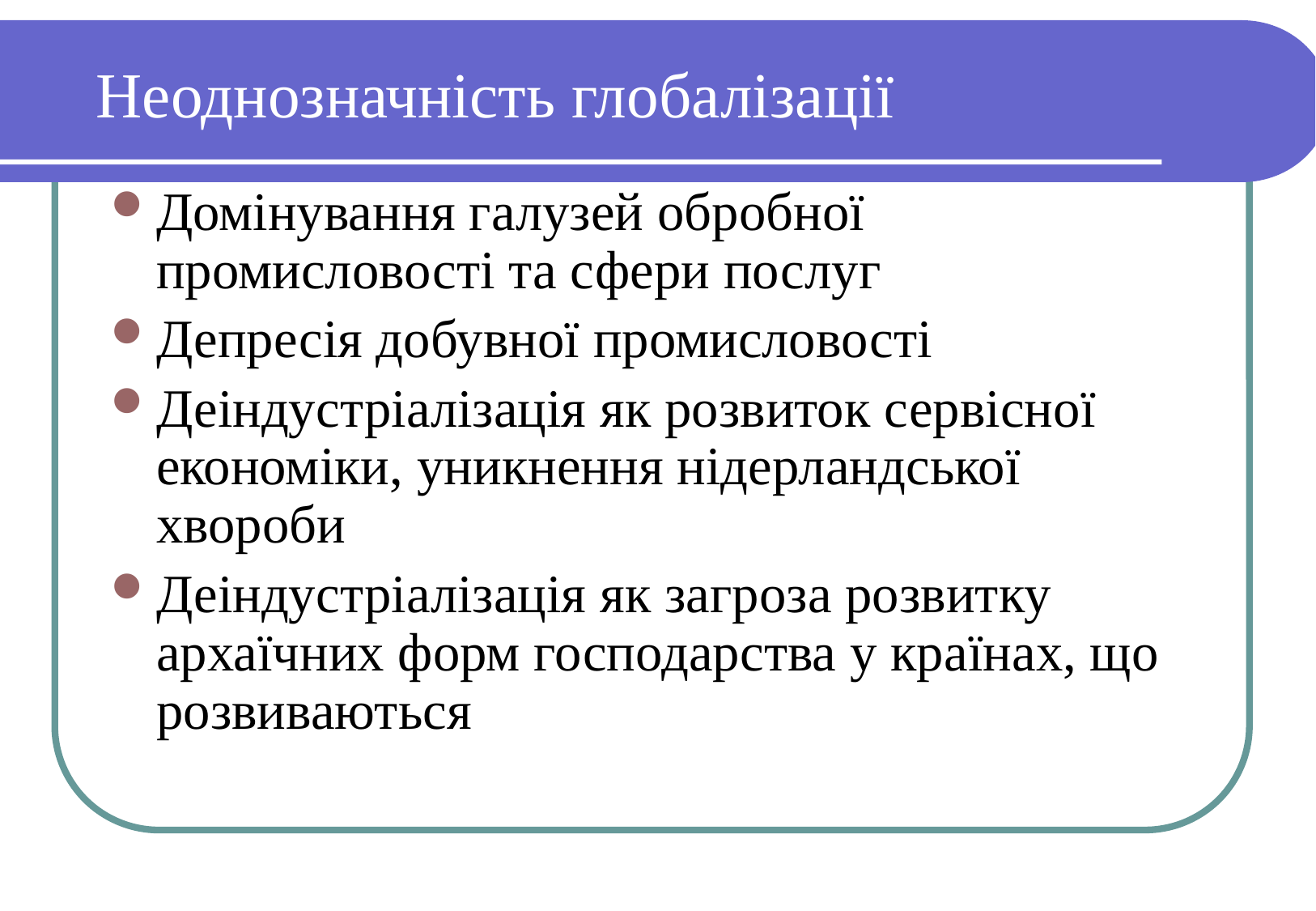

# Неоднозначність глобалізації
Домінування галузей обробної промисловості та сфери послуг
Депресія добувної промисловості
Деіндустріалізація як розвиток сервісної економіки, уникнення нідерландської хвороби
Деіндустріалізація як загроза розвитку архаїчних форм господарства у країнах, що розвиваються